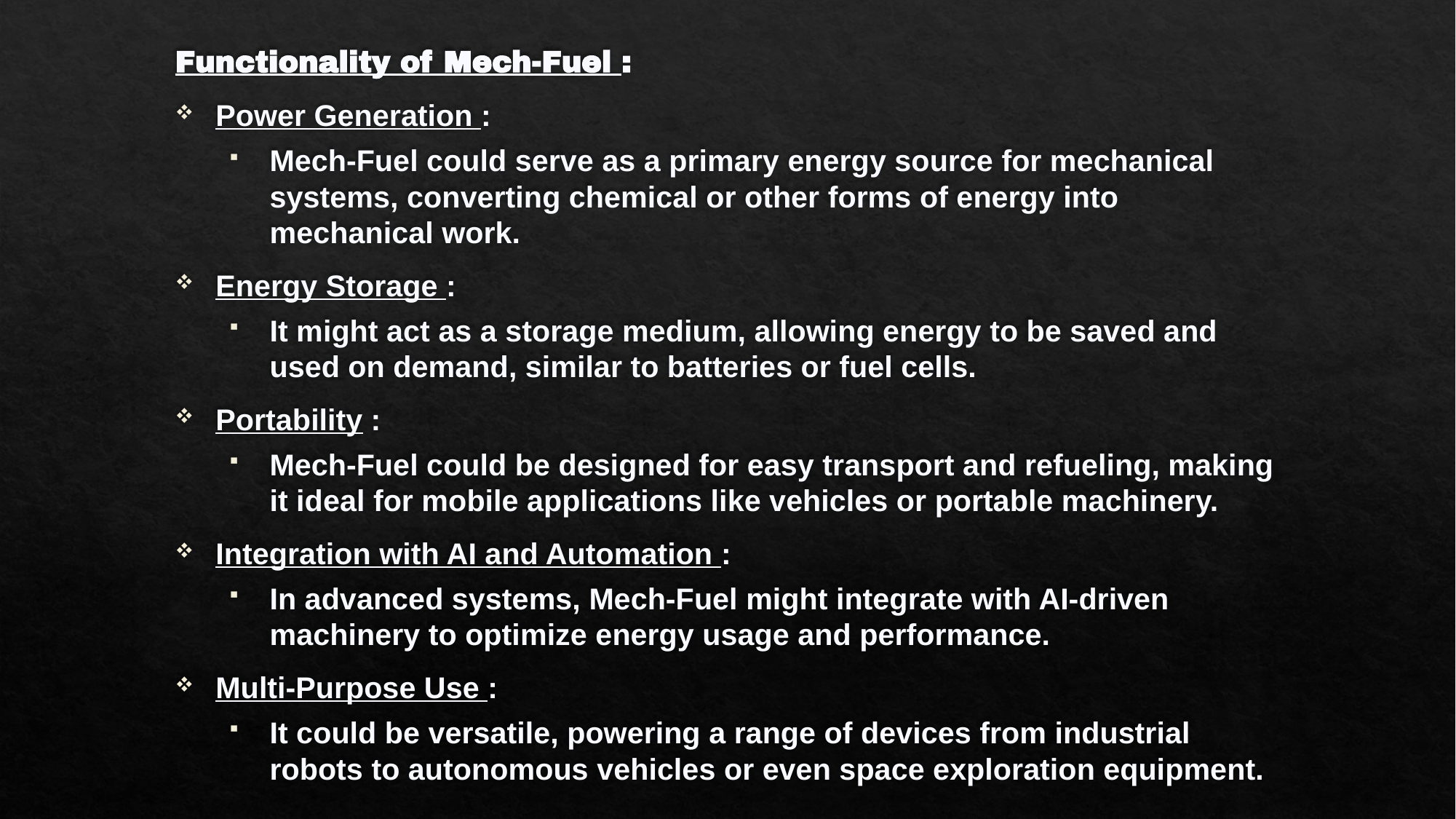

Functionality of Mech-Fuel :
Power Generation :
Mech-Fuel could serve as a primary energy source for mechanical systems, converting chemical or other forms of energy into mechanical work.
Energy Storage :
It might act as a storage medium, allowing energy to be saved and used on demand, similar to batteries or fuel cells.
Portability :
Mech-Fuel could be designed for easy transport and refueling, making it ideal for mobile applications like vehicles or portable machinery.
Integration with AI and Automation :
In advanced systems, Mech-Fuel might integrate with AI-driven machinery to optimize energy usage and performance.
Multi-Purpose Use :
It could be versatile, powering a range of devices from industrial robots to autonomous vehicles or even space exploration equipment.